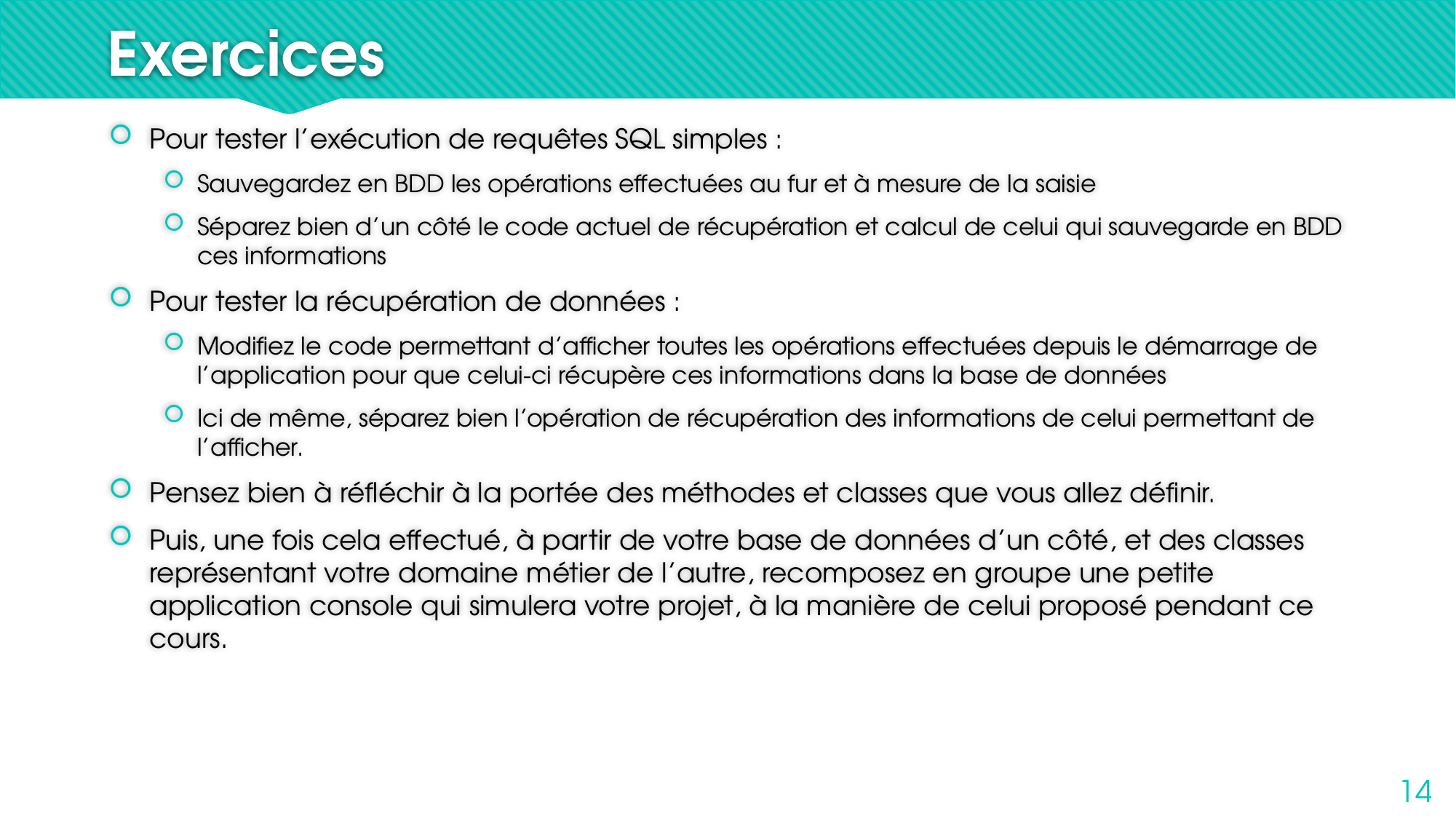

# Exercices
Pour tester l’exécution de requêtes SQL simples :
Sauvegardez en BDD les opérations effectuées au fur et à mesure de la saisie
Séparez bien d’un côté le code actuel de récupération et calcul de celui qui sauvegarde en BDD ces informations
Pour tester la récupération de données :
Modifiez le code permettant d’afficher toutes les opérations effectuées depuis le démarrage de l’application pour que celui-ci récupère ces informations dans la base de données
Ici de même, séparez bien l’opération de récupération des informations de celui permettant de l’afficher.
Pensez bien à réfléchir à la portée des méthodes et classes que vous allez définir.
Puis, une fois cela effectué, à partir de votre base de données d’un côté, et des classes représentant votre domaine métier de l’autre, recomposez en groupe une petite application console qui simulera votre projet, à la manière de celui proposé pendant ce cours.
14